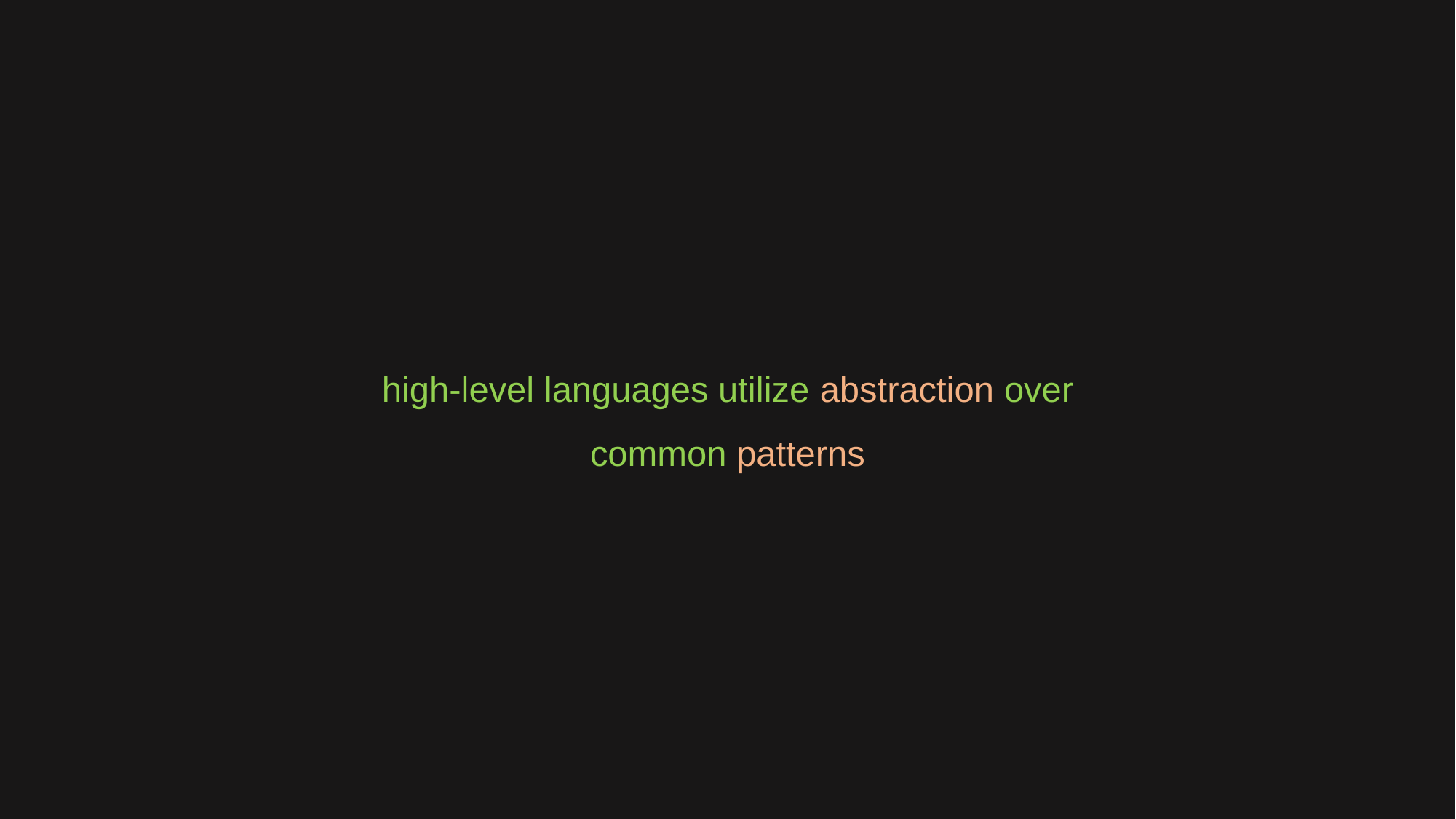

high-level languages utilize abstraction over common patterns